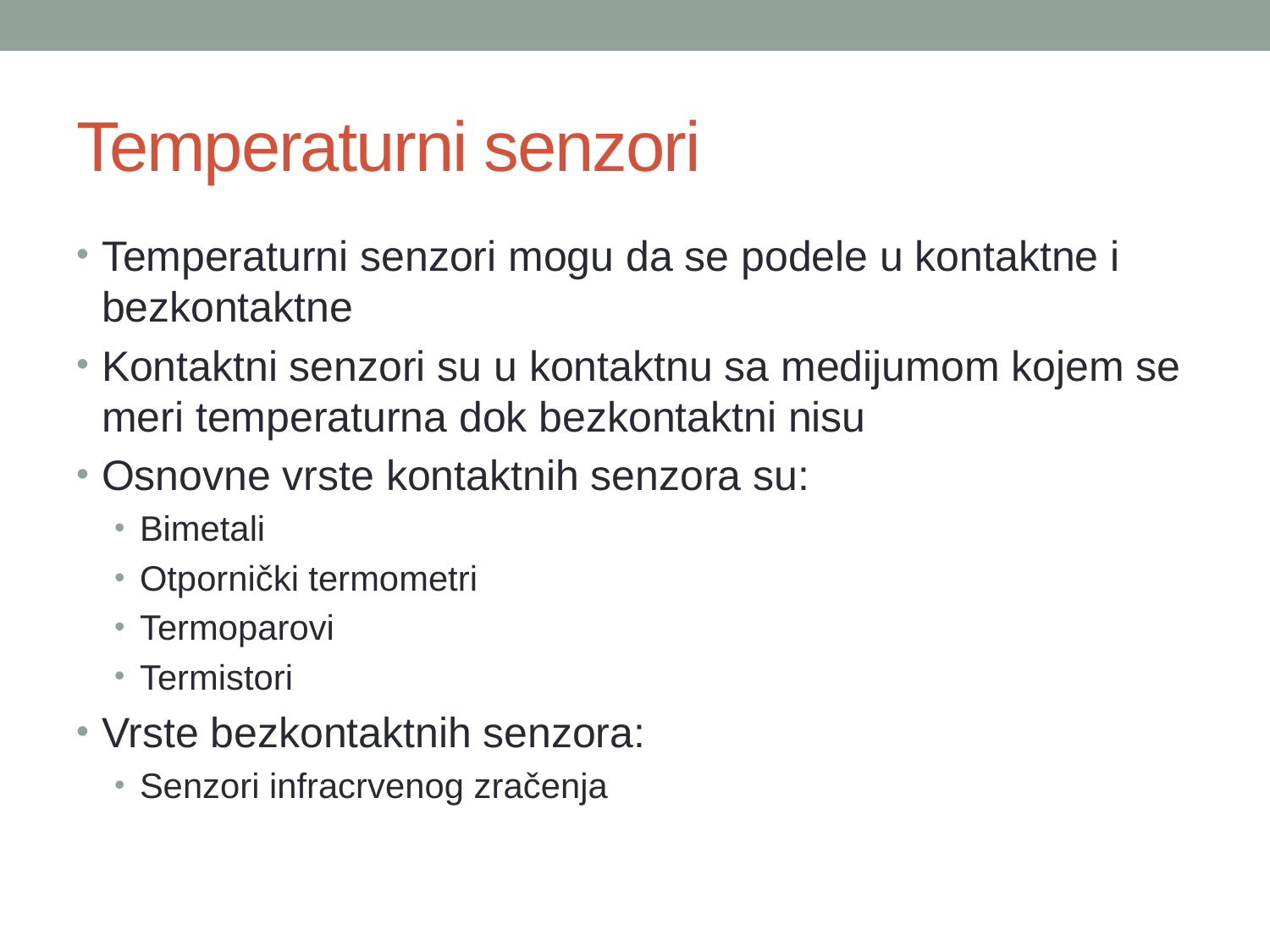

# Temperaturni senzori
Temperaturni senzori mogu da se podele u kontaktne i bezkontaktne
Kontaktni senzori su u kontaktnu sa medijumom kojem se meri temperaturna dok bezkontaktni nisu
Osnovne vrste kontaktnih senzora su:
Bimetali
Otpornički termometri
Termoparovi
Termistori
Vrste bezkontaktnih senzora:
Senzori infracrvenog zračenja